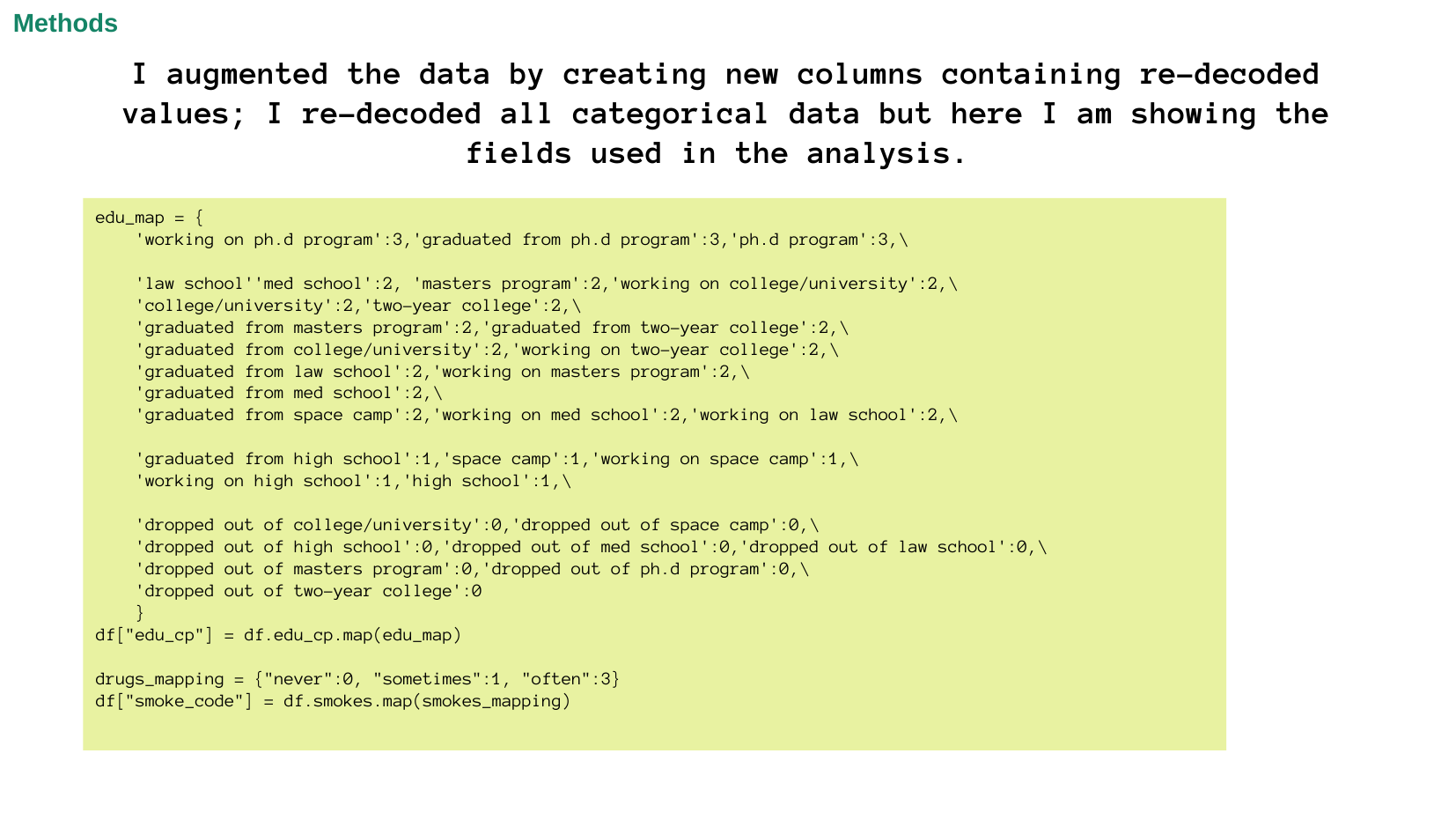

Methods

I augmented the data by creating new columns containing re-decoded values; I re-decoded all categorical data but here I am showing the fields used in the analysis.
edu_map = {
    'working on ph.d program':3,'graduated from ph.d program':3,'ph.d program':3,\

    'law school''med school':2, 'masters program':2,'working on college/university':2,\
    'college/university':2,'two-year college':2,\
    'graduated from masters program':2,'graduated from two-year college':2,\
    'graduated from college/university':2,'working on two-year college':2,\
    'graduated from law school':2,'working on masters program':2,\
    'graduated from med school':2,\
    'graduated from space camp':2,'working on med school':2,'working on law school':2,\

    'graduated from high school':1,'space camp':1,'working on space camp':1,\
    'working on high school':1,'high school':1,\

    'dropped out of college/university':0,'dropped out of space camp':0,\
    'dropped out of high school':0,'dropped out of med school':0,'dropped out of law school':0,\
    'dropped out of masters program':0,'dropped out of ph.d program':0,\
    'dropped out of two-year college':0
    }
df["edu_cp"] = df.edu_cp.map(edu_map)

drugs_mapping = {"never":0, "sometimes":1, "often":3}
df["smoke_code"] = df.smokes.map(smokes_mapping)